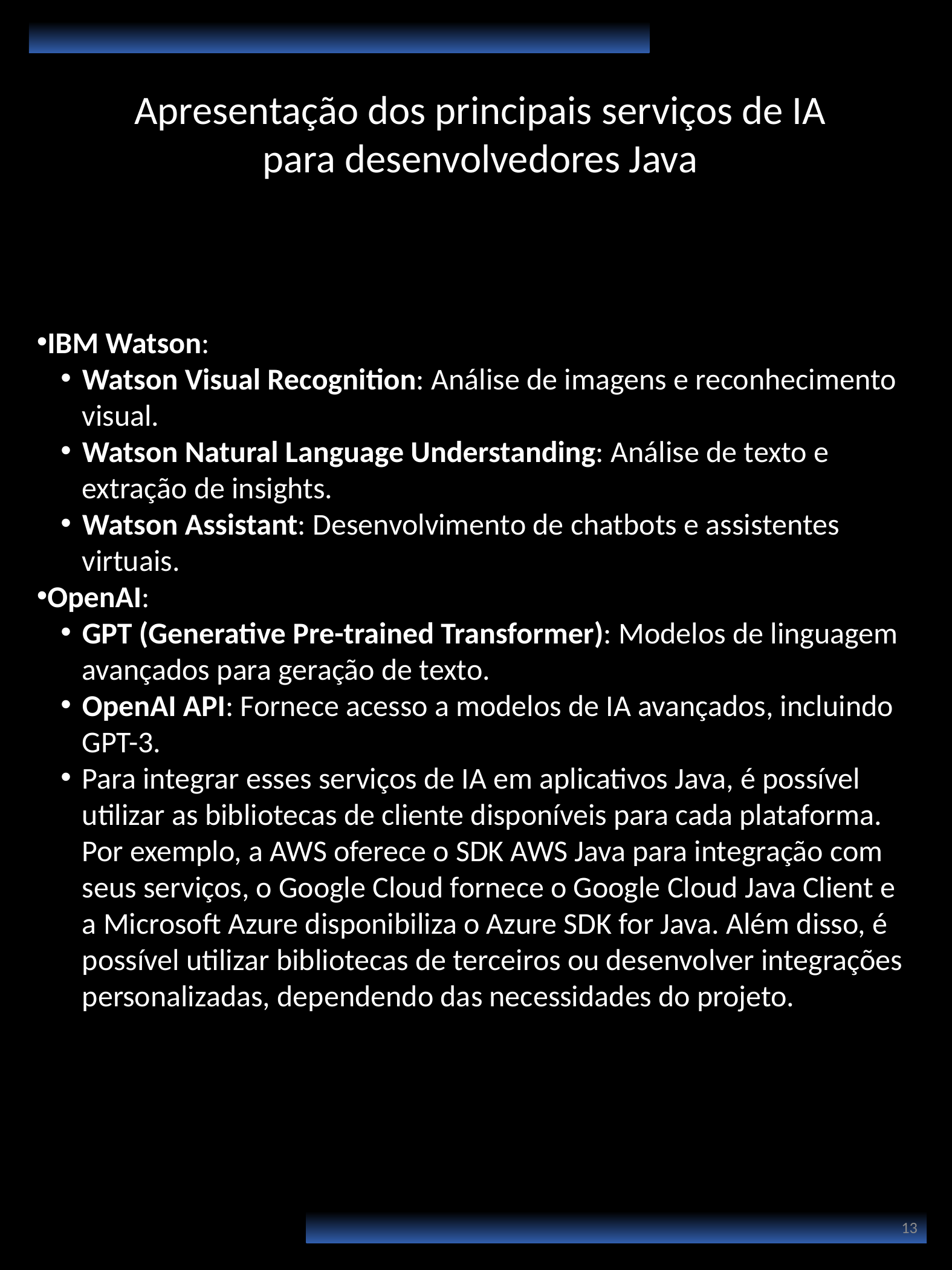

Apresentação dos principais serviços de IA para desenvolvedores Java
IBM Watson:
Watson Visual Recognition: Análise de imagens e reconhecimento visual.
Watson Natural Language Understanding: Análise de texto e extração de insights.
Watson Assistant: Desenvolvimento de chatbots e assistentes virtuais.
OpenAI:
GPT (Generative Pre-trained Transformer): Modelos de linguagem avançados para geração de texto.
OpenAI API: Fornece acesso a modelos de IA avançados, incluindo GPT-3.
Para integrar esses serviços de IA em aplicativos Java, é possível utilizar as bibliotecas de cliente disponíveis para cada plataforma. Por exemplo, a AWS oferece o SDK AWS Java para integração com seus serviços, o Google Cloud fornece o Google Cloud Java Client e a Microsoft Azure disponibiliza o Azure SDK for Java. Além disso, é possível utilizar bibliotecas de terceiros ou desenvolver integrações personalizadas, dependendo das necessidades do projeto.

13